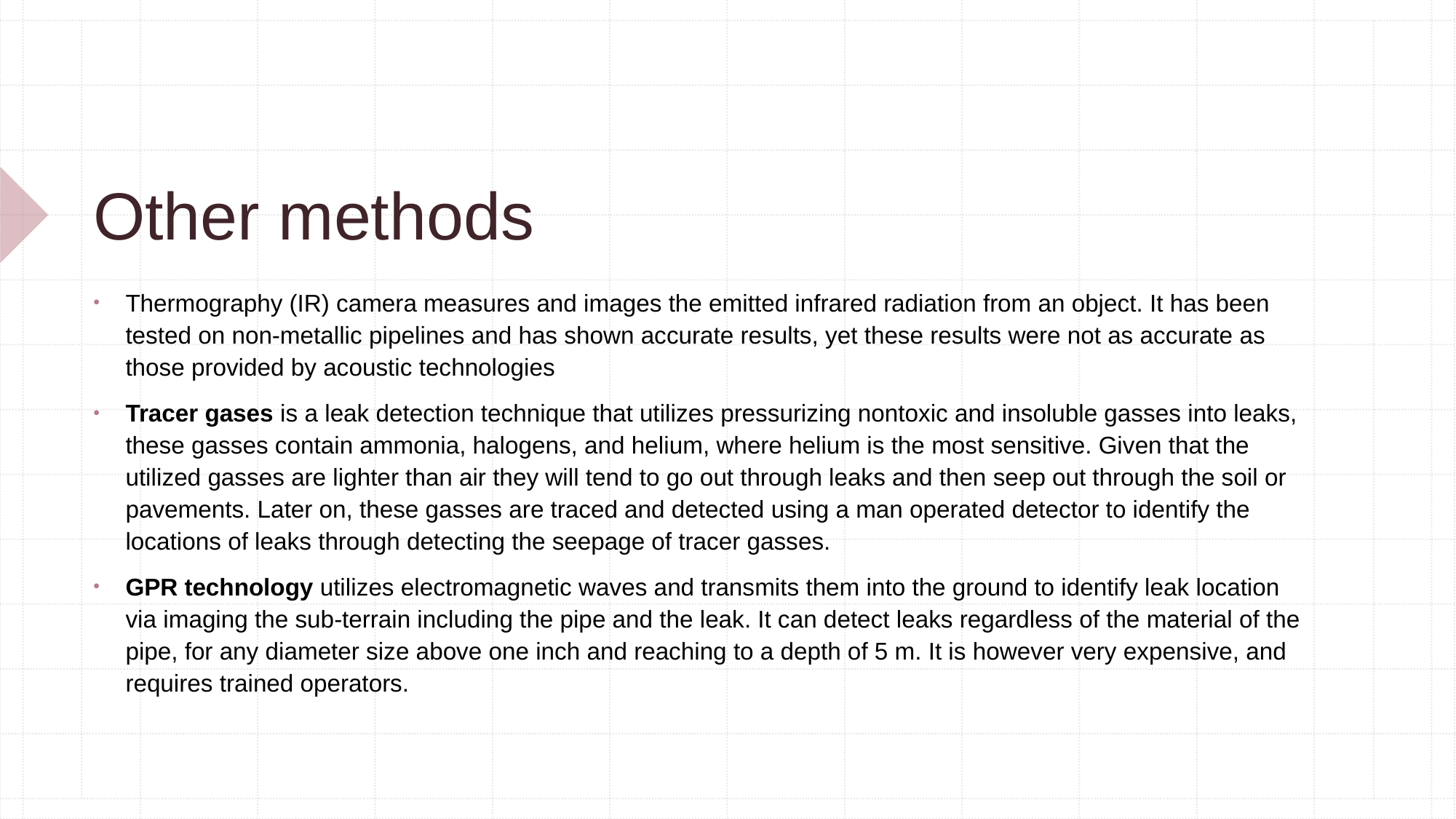

# Other methods
Thermography (IR) camera measures and images the emitted infrared radiation from an object. It has been tested on non-metallic pipelines and has shown accurate results, yet these results were not as accurate as those provided by acoustic technologies
Tracer gases is a leak detection technique that utilizes pressurizing nontoxic and insoluble gasses into leaks, these gasses contain ammonia, halogens, and helium, where helium is the most sensitive. Given that the utilized gasses are lighter than air they will tend to go out through leaks and then seep out through the soil or pavements. Later on, these gasses are traced and detected using a man operated detector to identify the locations of leaks through detecting the seepage of tracer gasses.
GPR technology utilizes electromagnetic waves and transmits them into the ground to identify leak location via imaging the sub-terrain including the pipe and the leak. It can detect leaks regardless of the material of the pipe, for any diameter size above one inch and reaching to a depth of 5 m. It is however very expensive, and requires trained operators.